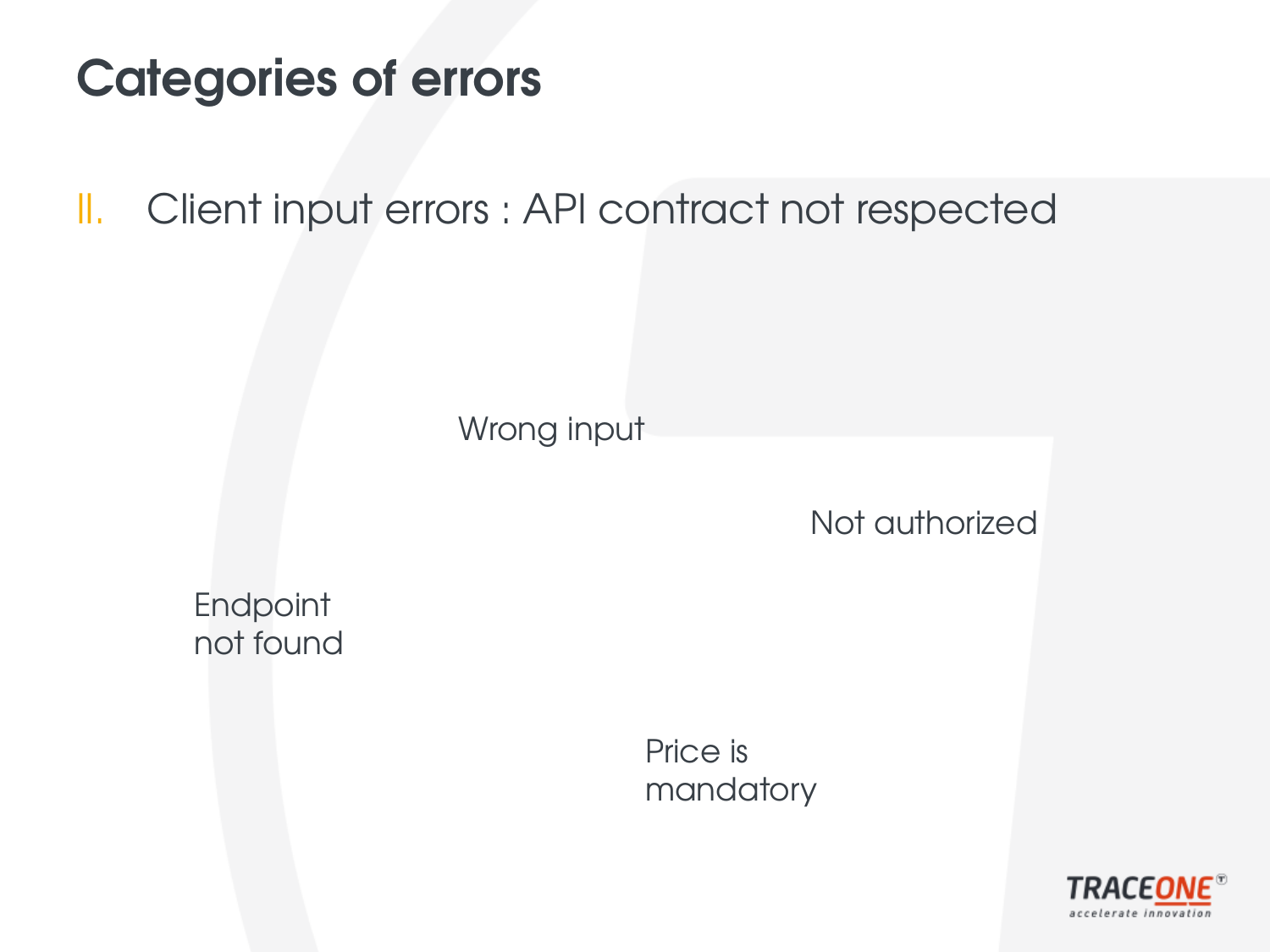

# Categories of errors
Client input errors : API contract not respected
Wrong input
Not authorized
Endpoint not found
Price is mandatory